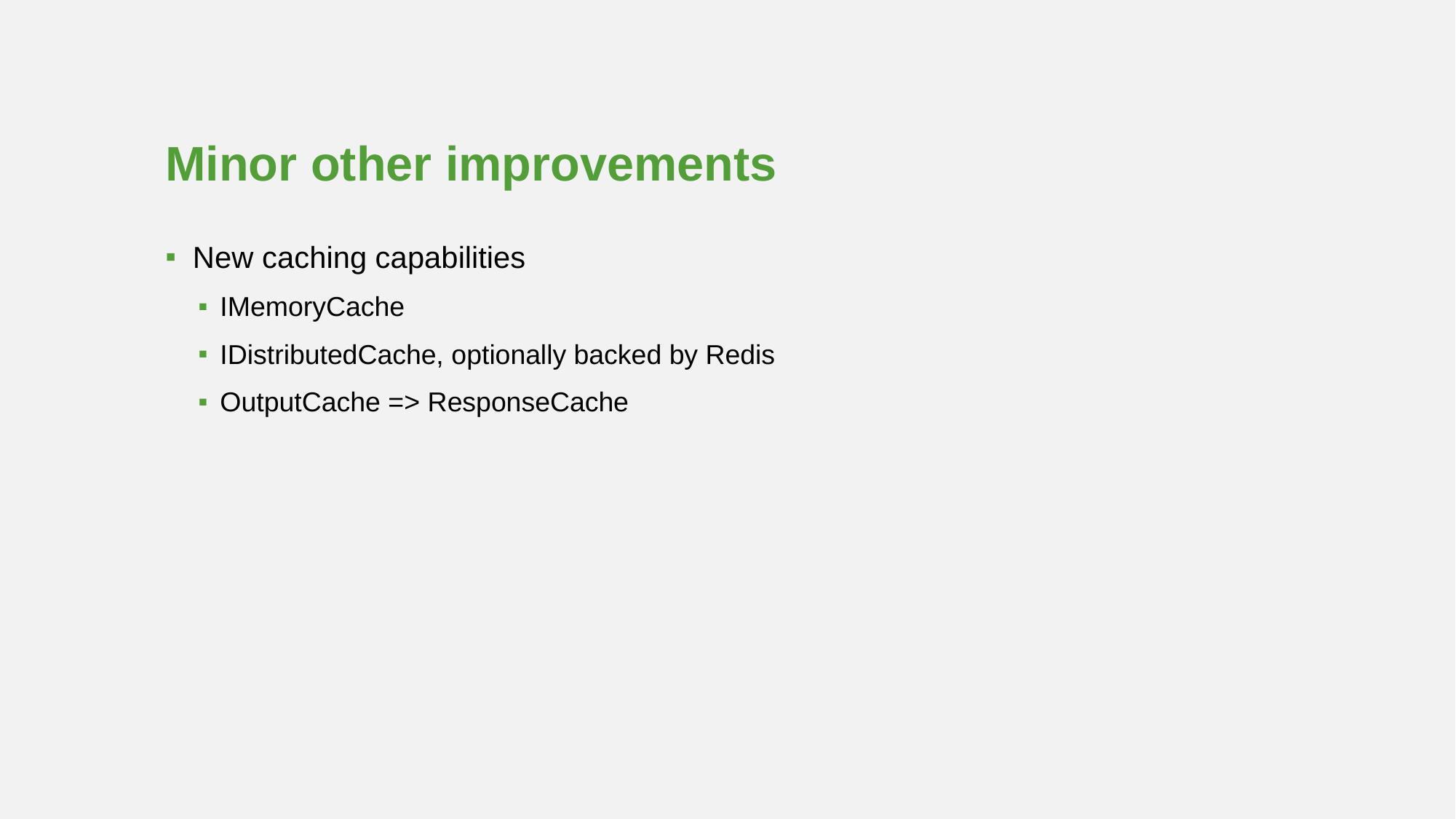

# Minor other improvements
New caching capabilities
IMemoryCache
IDistributedCache, optionally backed by Redis
OutputCache => ResponseCache